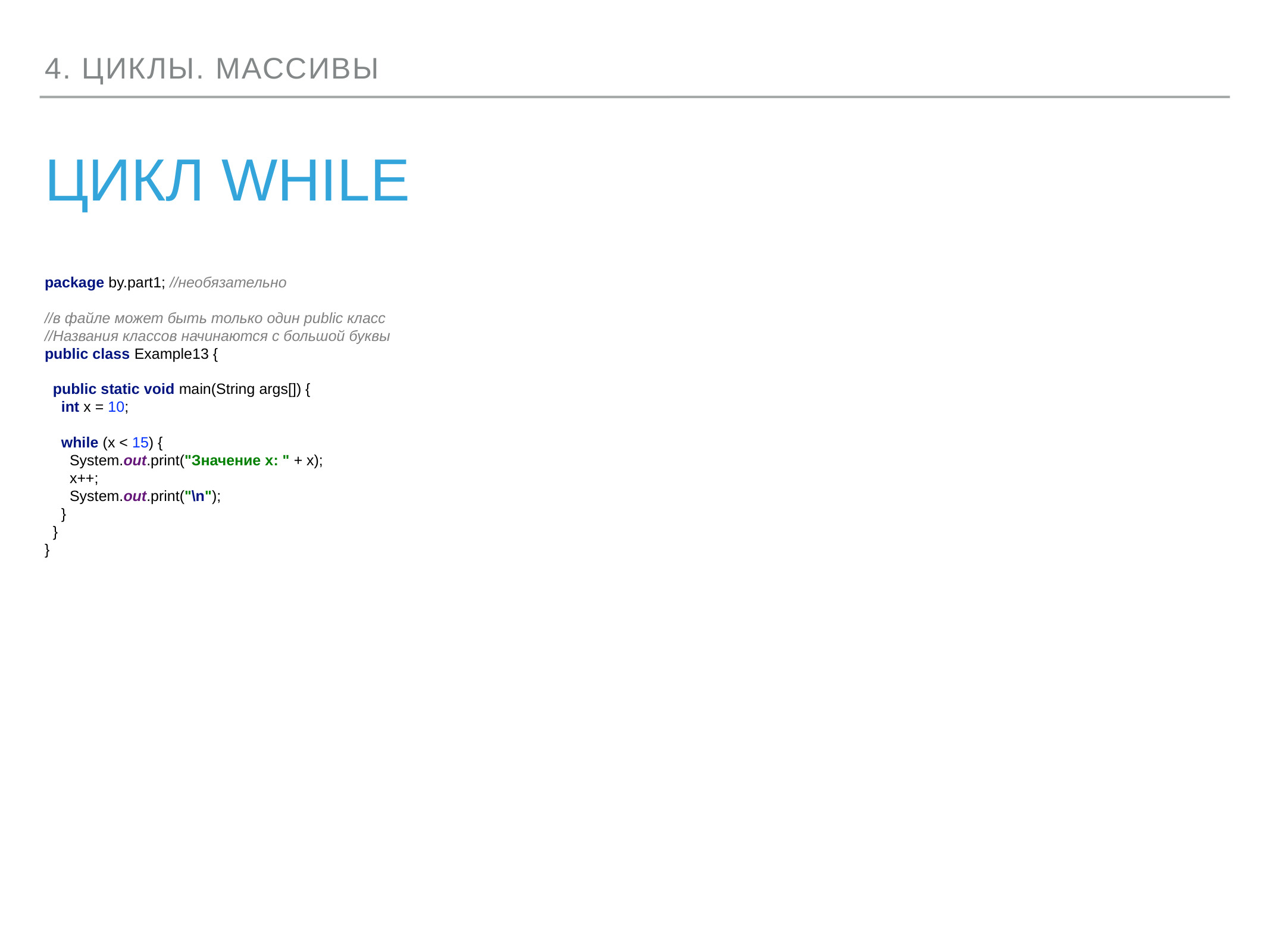

4. Циклы. Массивы
# Цикл while
package by.part1; //необязательно

//в файле может быть только один public класс
//Названия классов начинаются с большой буквы
public class Example13 {

  public static void main(String args[]) {
    int x = 10;

    while (x < 15) {
      System.out.print("Значение x: " + x);
      x++;
      System.out.print("\n");
    }
  }
}